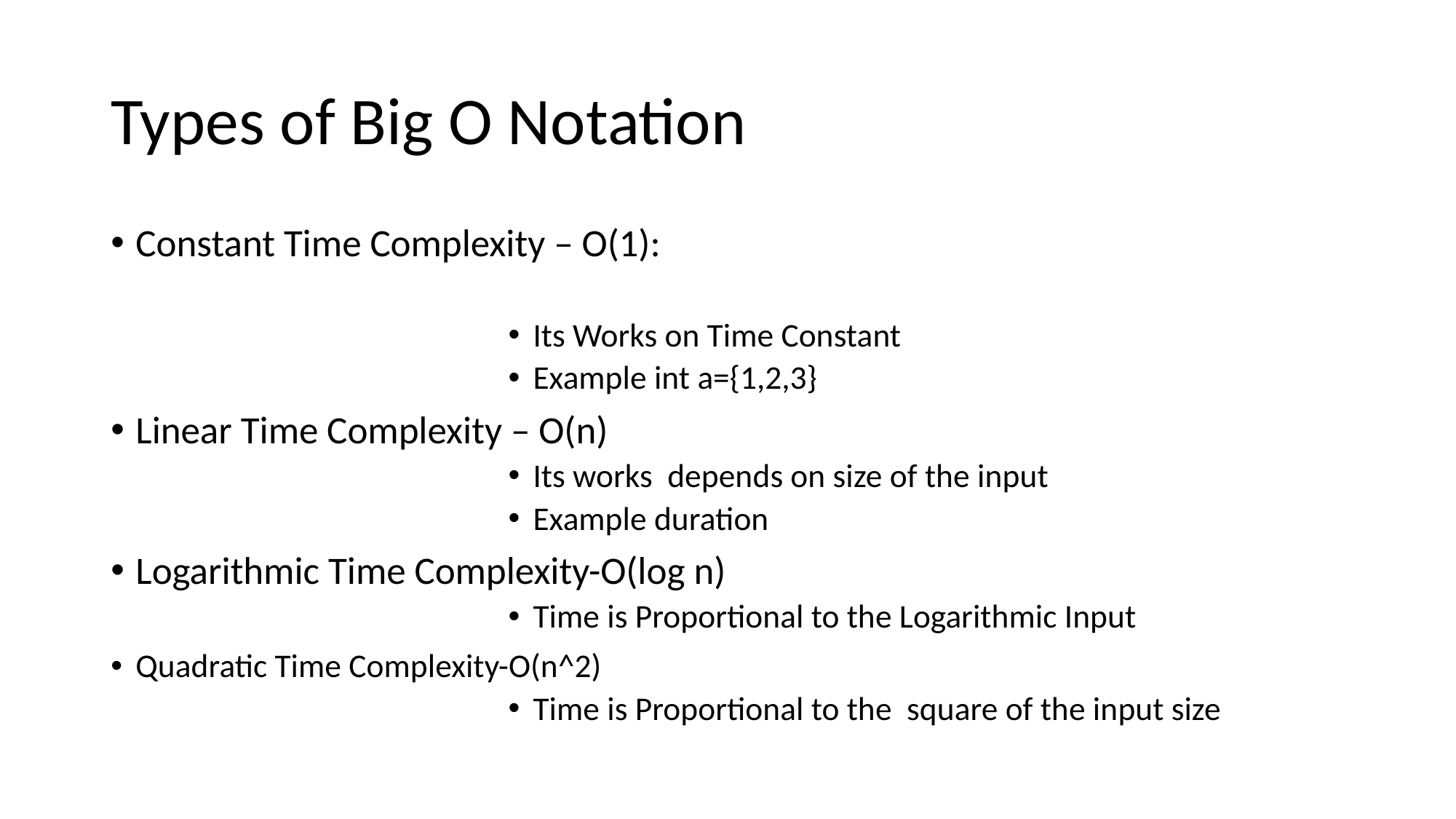

# Types of Big O Notation
Constant Time Complexity – O(1):

Its Works on Time Constant
Example int a={1,2,3}
Linear Time Complexity – O(n)
Its works  depends on size of the input
Example duration
Logarithmic Time Complexity-O(log n)
Time is Proportional to the Logarithmic Input
Quadratic Time Complexity-O(n^2)
Time is Proportional to the  square of the input size